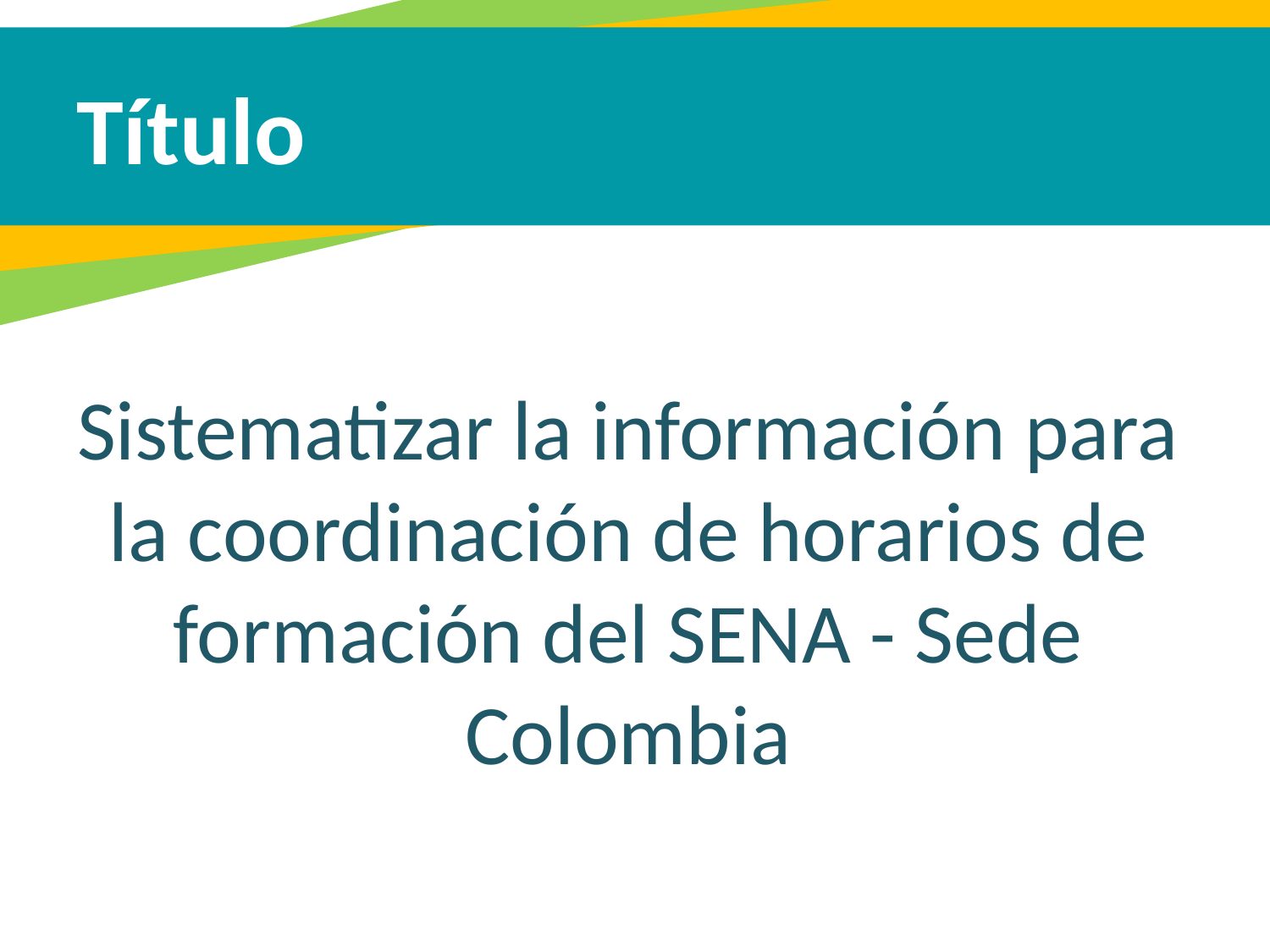

Título
Sistematizar la información para la coordinación de horarios de formación del SENA - Sede Colombia